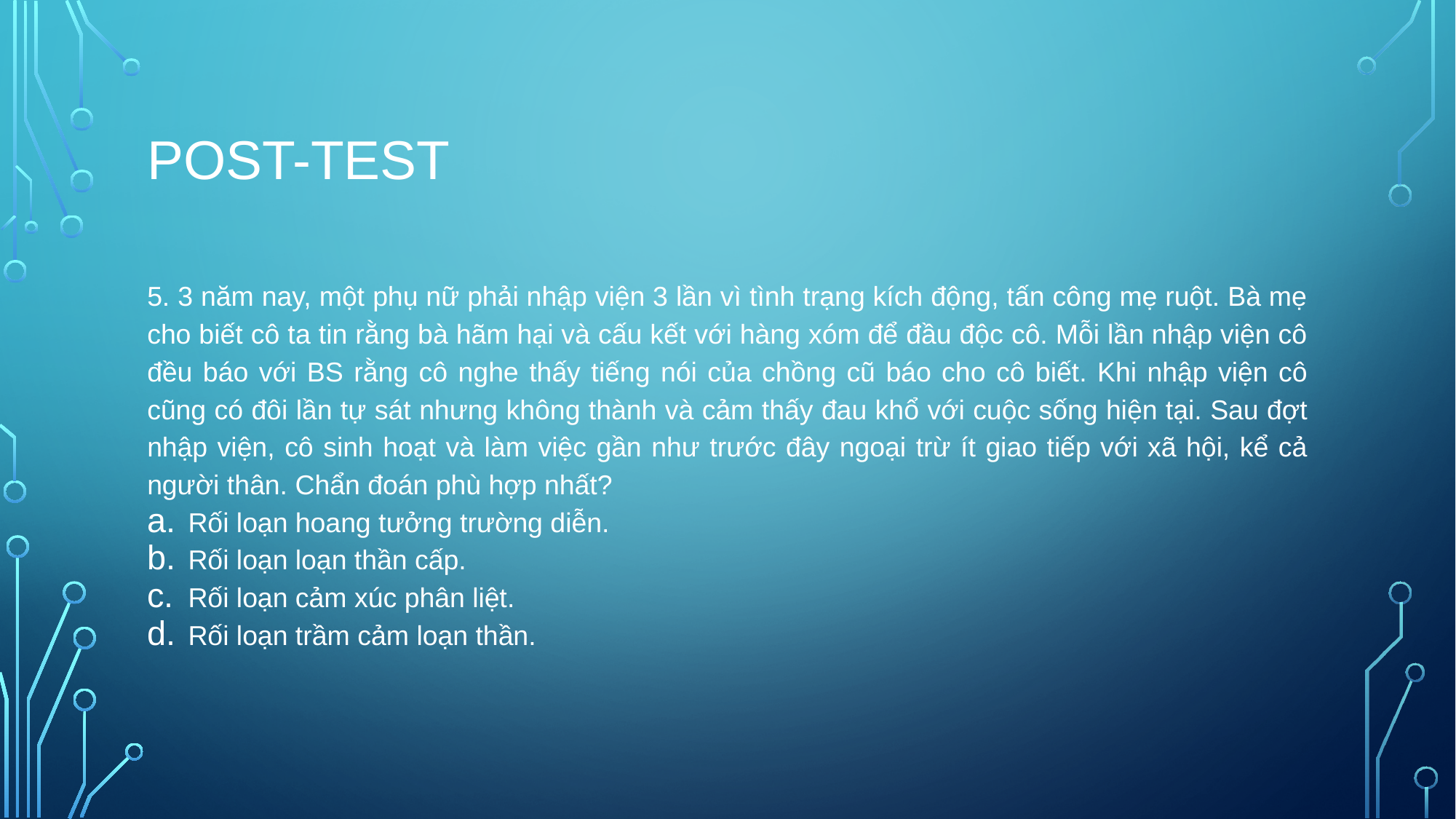

# Post-test
5. 3 năm nay, một phụ nữ phải nhập viện 3 lần vì tình trạng kích động, tấn công mẹ ruột. Bà mẹ cho biết cô ta tin rằng bà hãm hại và cấu kết với hàng xóm để đầu độc cô. Mỗi lần nhập viện cô đều báo với BS rằng cô nghe thấy tiếng nói của chồng cũ báo cho cô biết. Khi nhập viện cô cũng có đôi lần tự sát nhưng không thành và cảm thấy đau khổ với cuộc sống hiện tại. Sau đợt nhập viện, cô sinh hoạt và làm việc gần như trước đây ngoại trừ ít giao tiếp với xã hội, kể cả người thân. Chẩn đoán phù hợp nhất?
Rối loạn hoang tưởng trường diễn.
Rối loạn loạn thần cấp.
Rối loạn cảm xúc phân liệt.
Rối loạn trầm cảm loạn thần.